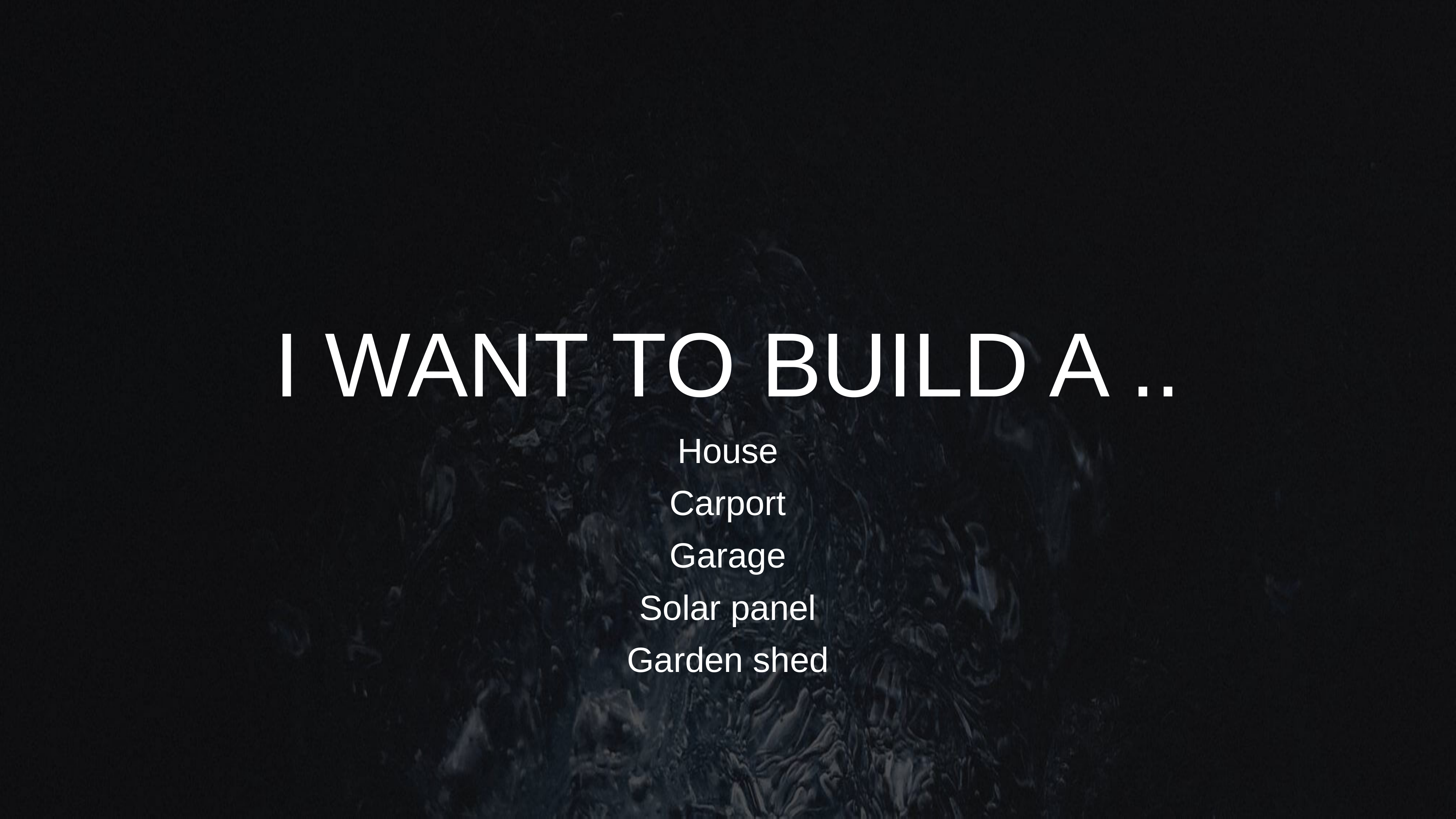

# I want to build A ..
House
Carport
Garage
Solar panel
Garden shed